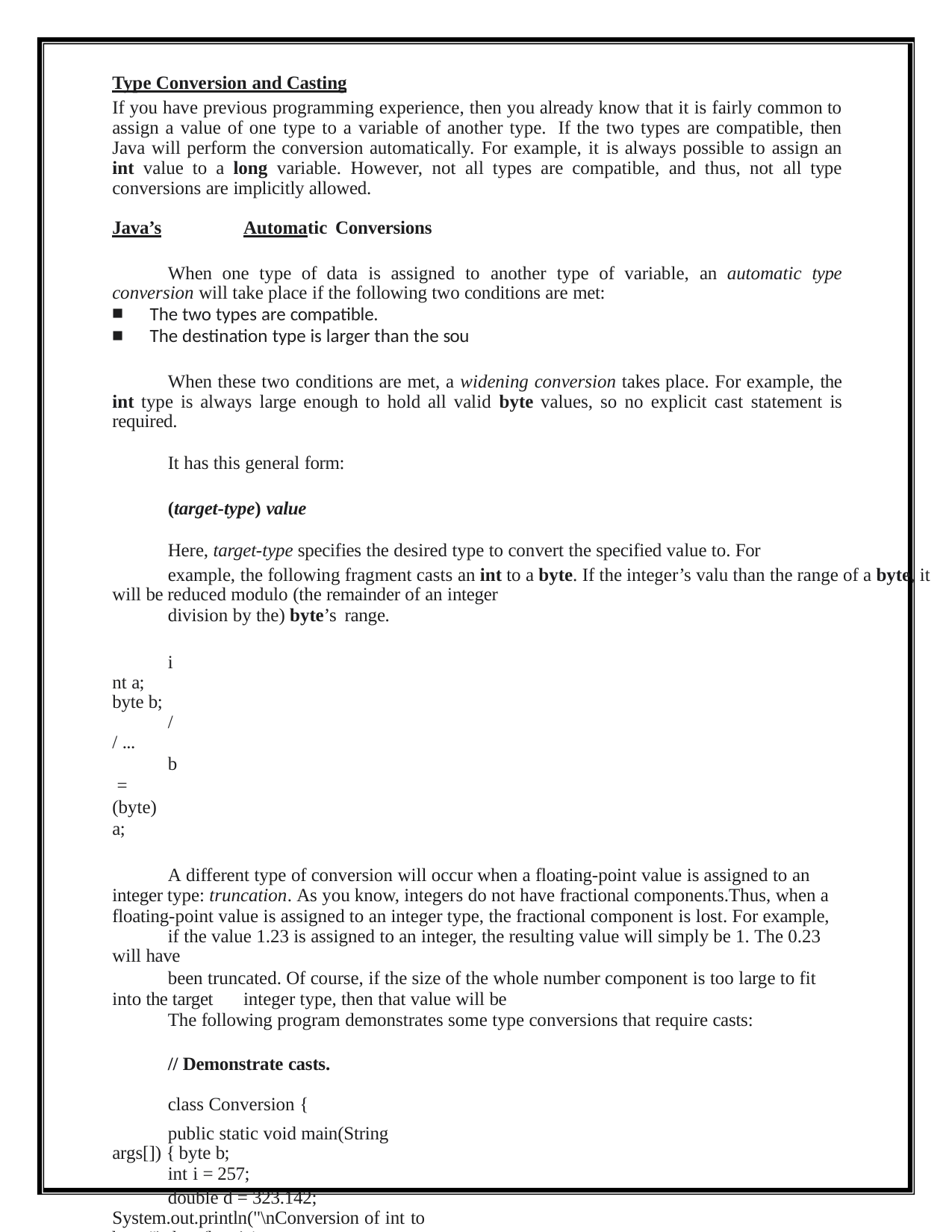

Type Conversion and Casting
If you have previous programming experience, then you already know that it is fairly common to assign a value of one type to a variable of another type. If the two types are compatible, then Java will perform the conversion automatically. For example, it is always possible to assign an int value to a long variable. However, not all types are compatible, and thus, not all type conversions are implicitly allowed.
Java’s	Automatic Conversions

When one type of data is assigned to another type of variable, an automatic type conversion will take place if the following two conditions are met:
The two types are compatible.
The destination type is larger than the sou

When these two conditions are met, a widening conversion takes place. For example, the int type is always large enough to hold all valid byte values, so no explicit cast statement is required.
It has this general form:

(target-type) value
Here, target-type specifies the desired type to convert the specified value to. For
example, the following fragment casts an int to a byte. If the integer’s valu than the range of a byte, it will be reduced modulo (the remainder of an integer
division by the) byte’s range.

int a; byte b;
// ...
b = (byte) a;

A different type of conversion will occur when a floating-point value is assigned to an integer type: truncation. As you know, integers do not have fractional components.Thus, when a floating-point value is assigned to an integer type, the fractional component is lost. For example,
if the value 1.23 is assigned to an integer, the resulting value will simply be 1. The 0.23 will have
been truncated. Of course, if the size of the whole number component is too large to fit into the target	integer type, then that value will be
The following program demonstrates some type conversions that require casts:
// Demonstrate casts.
class Conversion {
public static void main(String args[]) { byte b;
int i = 257;
double d = 323.142; System.out.println("\nConversion of int to byte."); b = (byte) i;
System.out.println("i and b " + i + " " + b); System.out.println("\nConversion of double to int."); i = (int) d;